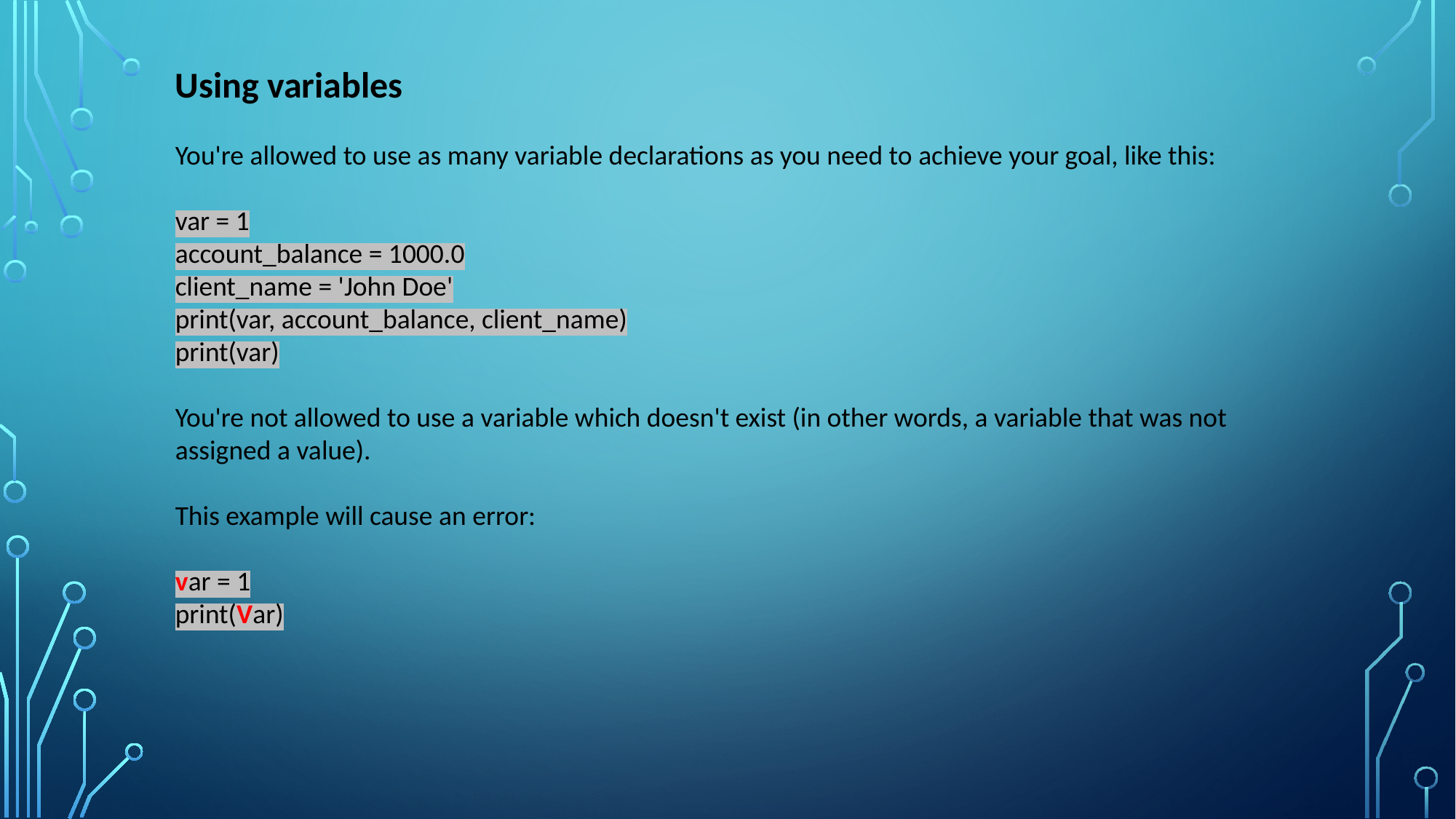

Using variables

You're allowed to use as many variable declarations as you need to achieve your goal, like this:

var = 1
account_balance = 1000.0
client_name = 'John Doe'
print(var, account_balance, client_name)
print(var)

You're not allowed to use a variable which doesn't exist (in other words, a variable that was not assigned a value).

This example will cause an error:

var = 1
print(Var)